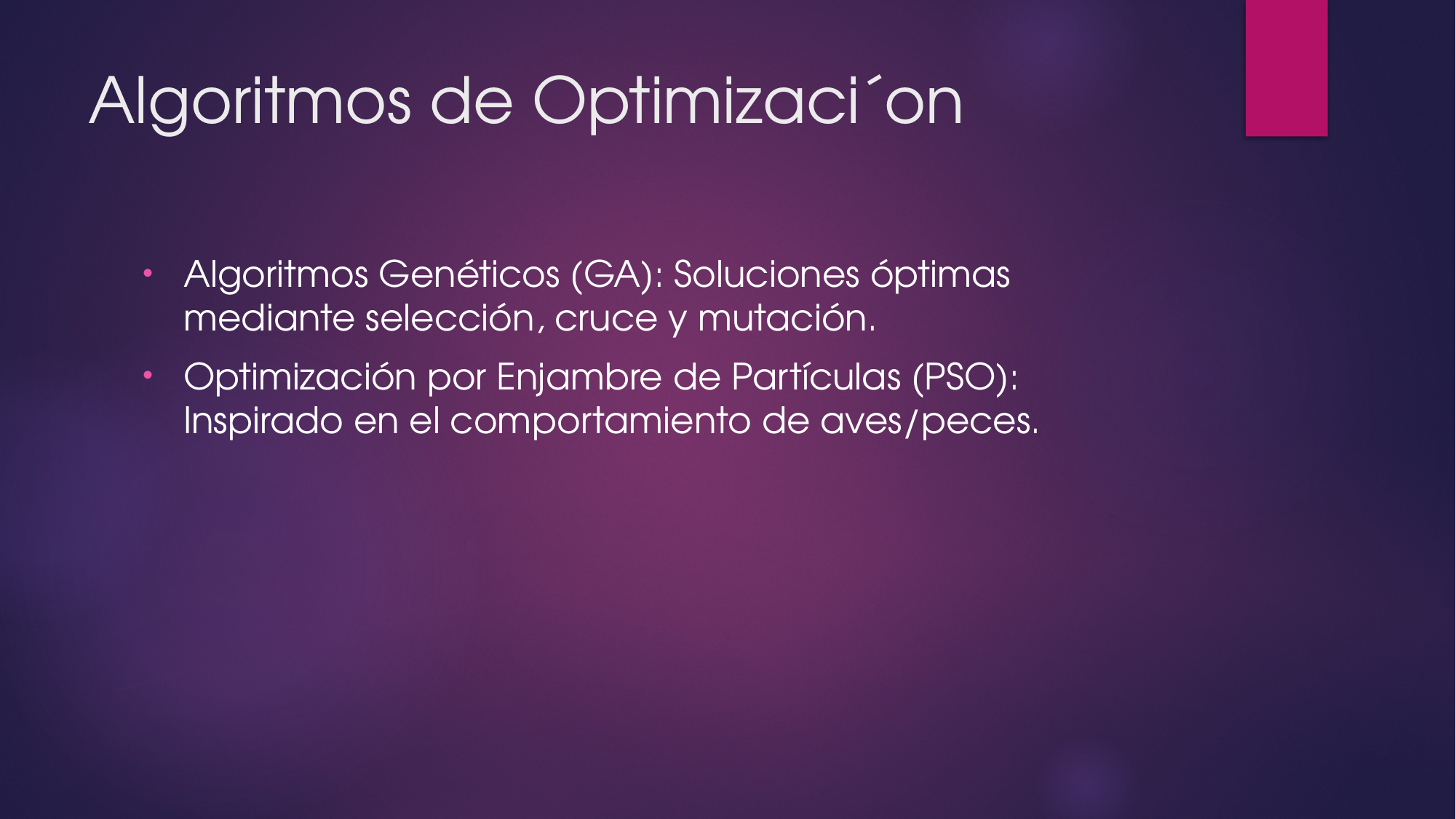

# Algoritmos de Optimizaci´on
Algoritmos Genéticos (GA): Soluciones óptimas mediante selección, cruce y mutación.
Optimización por Enjambre de Partículas (PSO): Inspirado en el comportamiento de aves/peces.